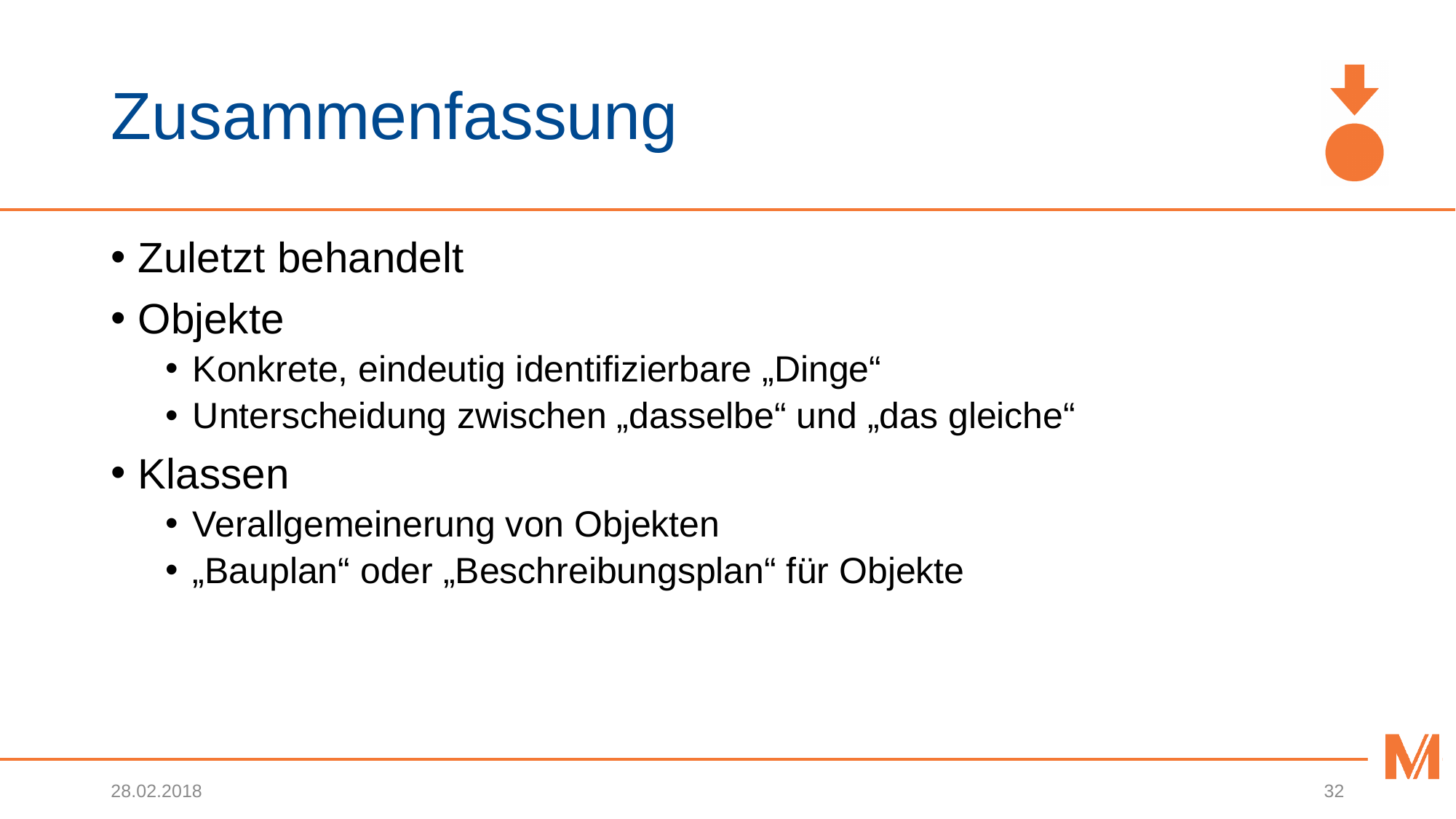

# Zusammenfassung
Zuletzt behandelt
Objekte
Konkrete, eindeutig identifizierbare „Dinge“
Unterscheidung zwischen „dasselbe“ und „das gleiche“
Klassen
Verallgemeinerung von Objekten
„Bauplan“ oder „Beschreibungsplan“ für Objekte
28.02.2018

32